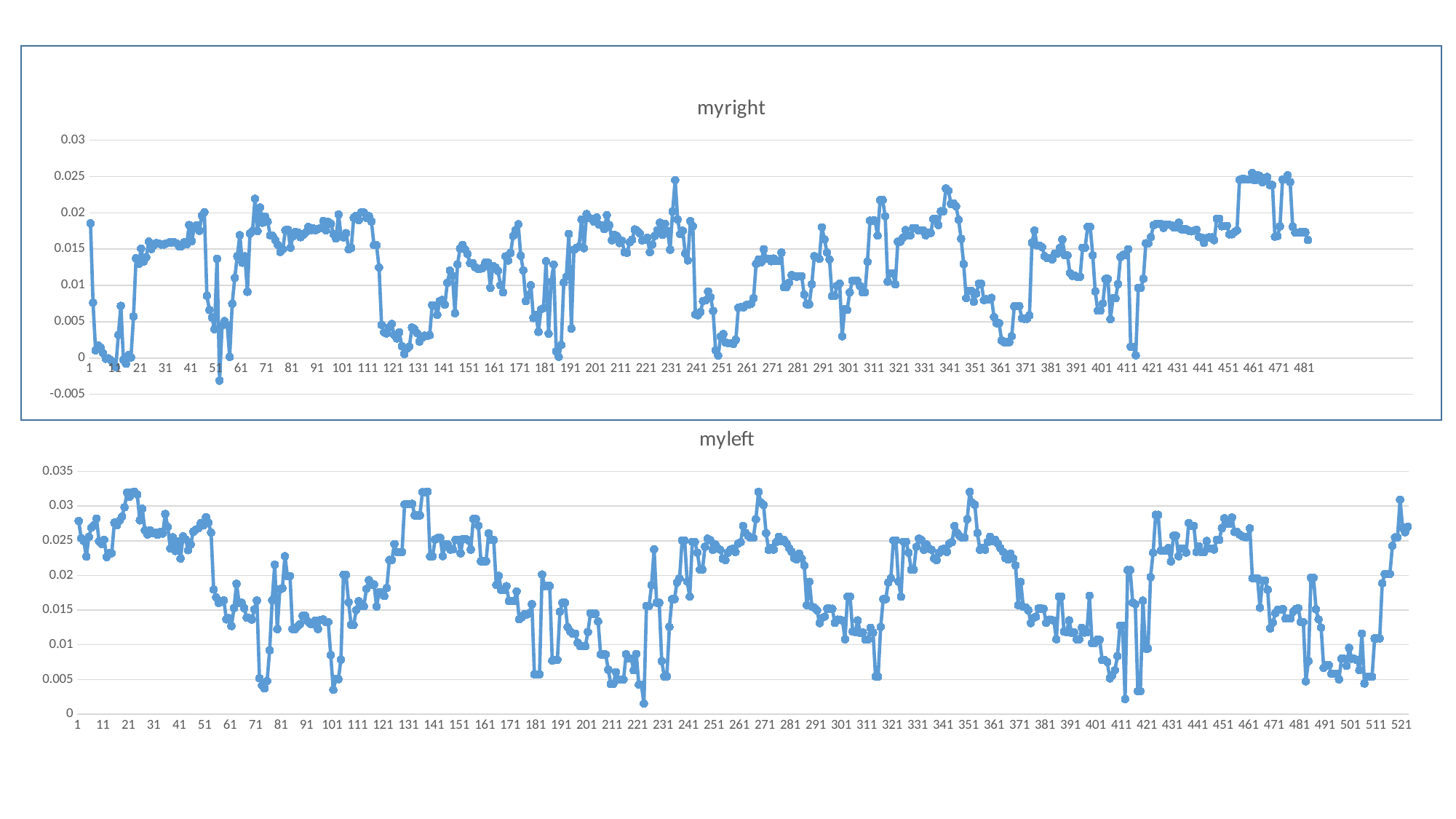

### Chart: myright

| Category |  |
|---|---|

### Chart: myleft

| Category |  |
|---|---|